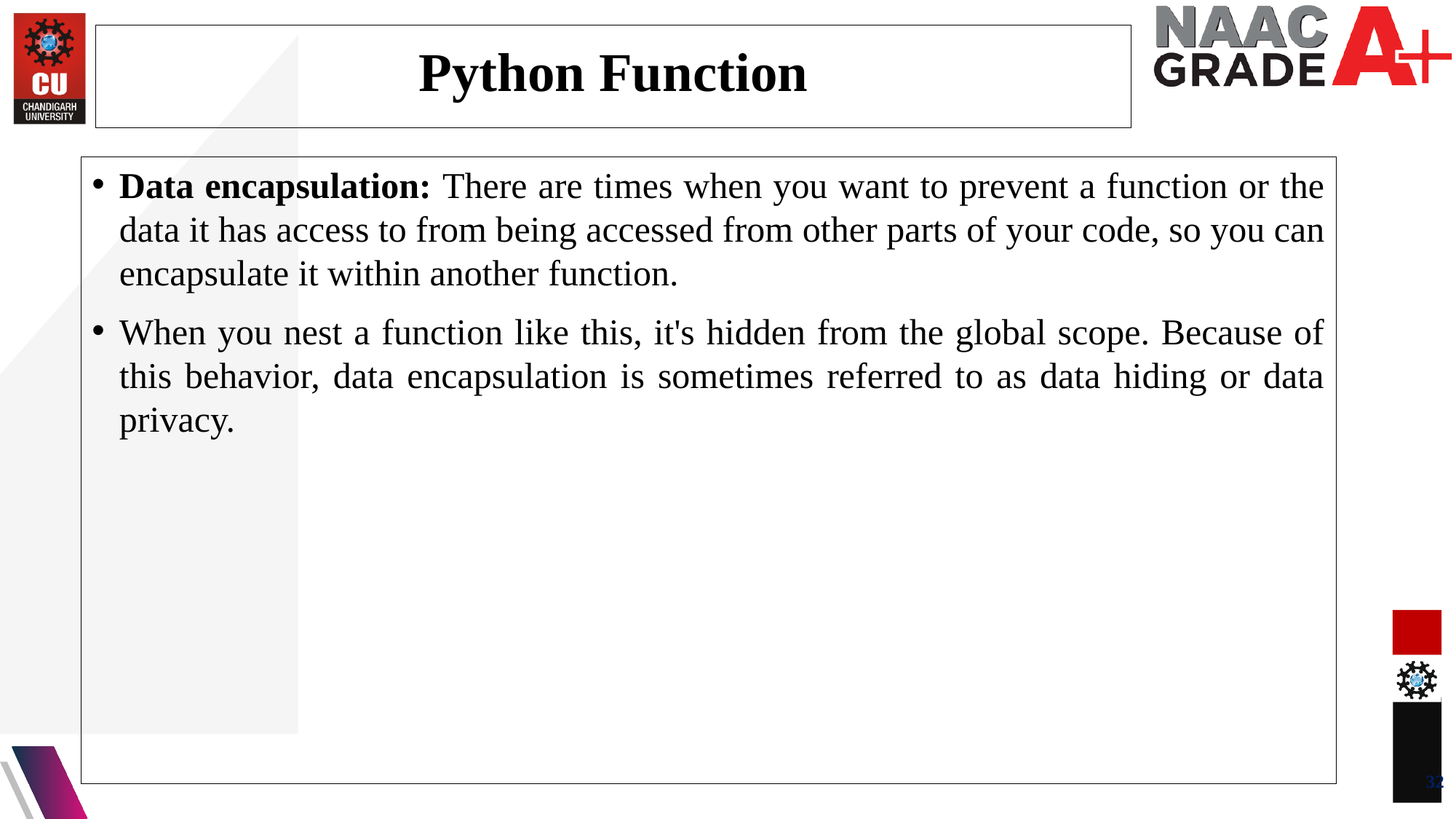

Python Function
Data encapsulation: There are times when you want to prevent a function or the data it has access to from being accessed from other parts of your code, so you can encapsulate it within another function.
When you nest a function like this, it's hidden from the global scope. Because of this behavior, data encapsulation is sometimes referred to as data hiding or data privacy.
32